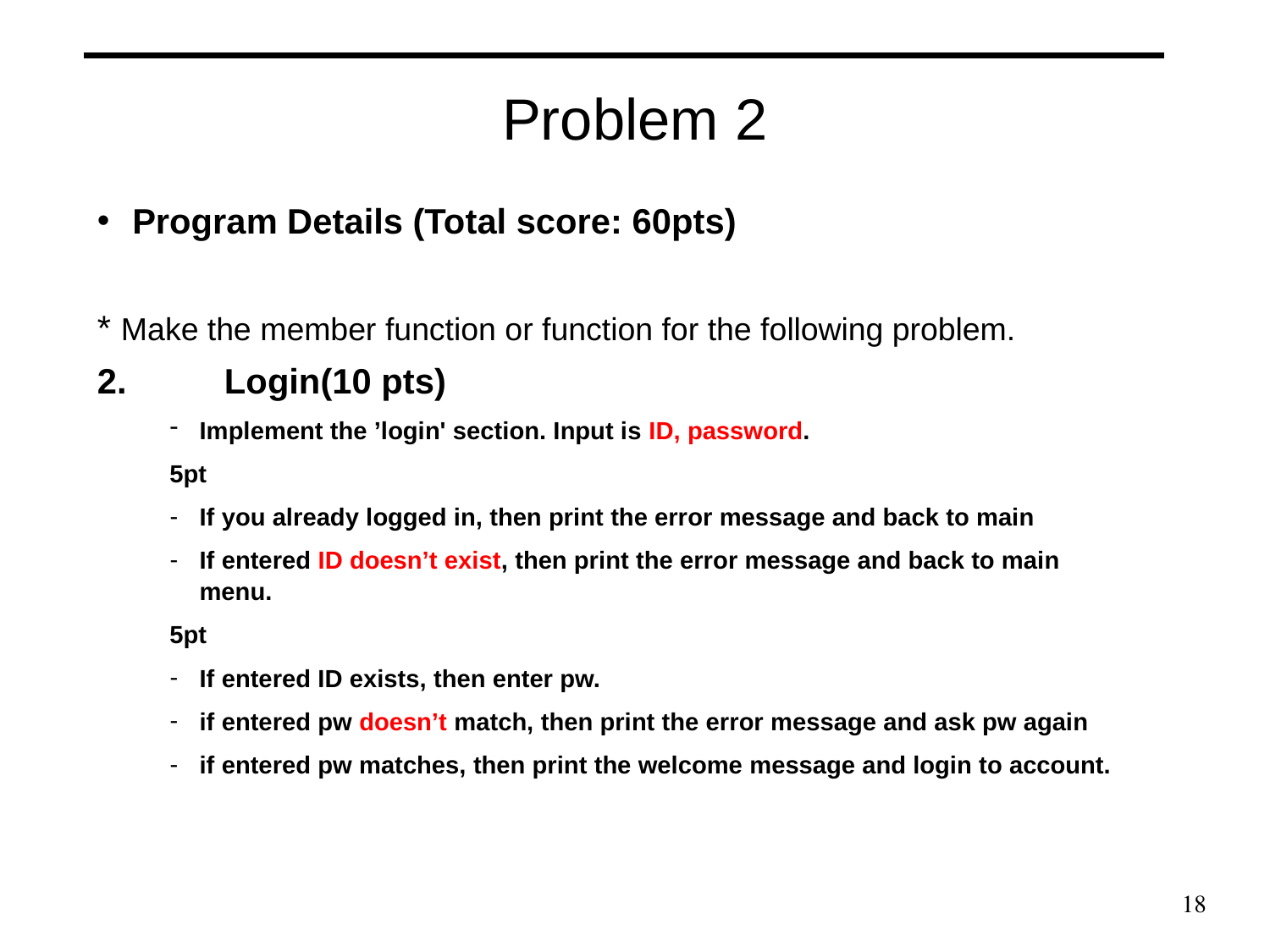

Problem 2
Program Details (Total score: 60pts)

* Make the member function or function for the following problem.
2.	Login(10 pts)
Implement the ’login' section. Input is ID, password.
5pt
If you already logged in, then print the error message and back to main
If entered ID doesn’t exist, then print the error message and back to main menu.
5pt
If entered ID exists, then enter pw.
if entered pw doesn’t match, then print the error message and ask pw again
if entered pw matches, then print the welcome message and login to account.